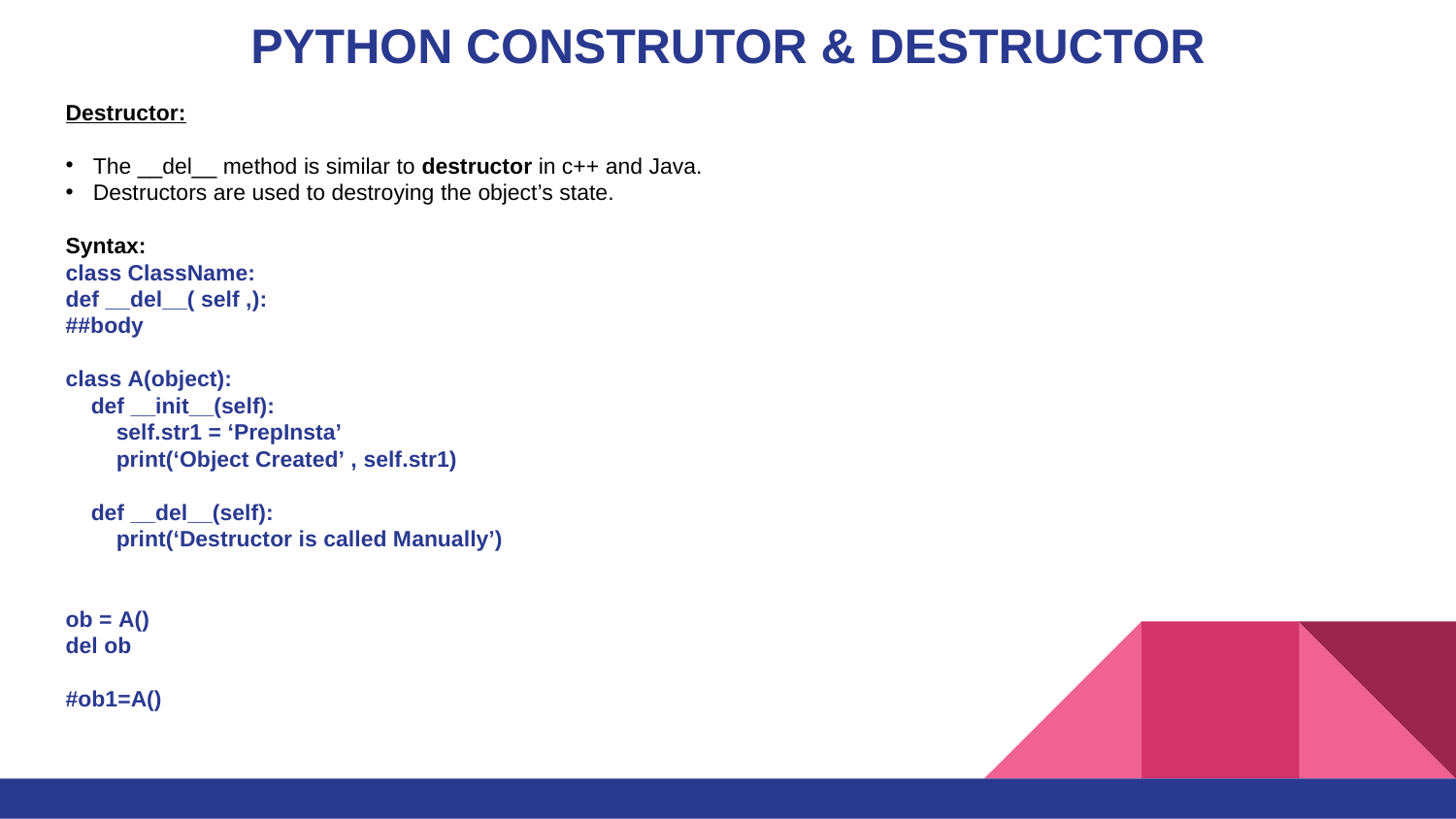

# PYTHON CONSTRUTOR & DESTRUCTOR
Destructor:

The __del__ method is similar to destructor in c++ and Java.
Destructors are used to destroying the object’s state.

Syntax:
class ClassName:
def __del__( self ,):
##body

class A(object):
    def __init__(self):
        self.str1 = ‘PrepInsta’
        print(‘Object Created’ , self.str1)
    def __del__(self):
        print(‘Destructor is called Manually’)
ob = A()
del ob
#ob1=A()